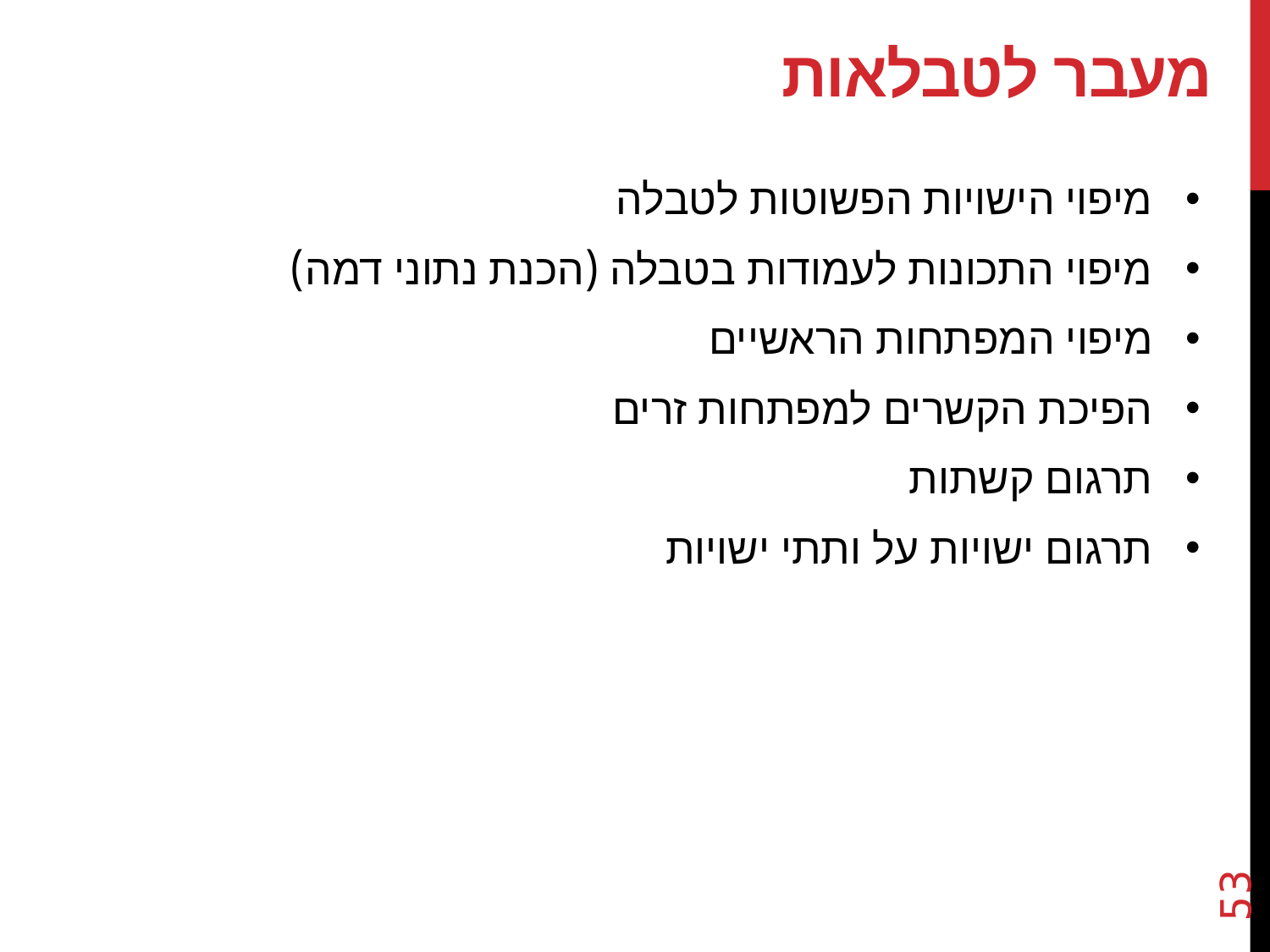

# מעבר לטבלאות
מיפוי הישויות הפשוטות לטבלה
מיפוי התכונות לעמודות בטבלה (הכנת נתוני דמה)
מיפוי המפתחות הראשיים
הפיכת הקשרים למפתחות זרים
תרגום קשתות
תרגום ישויות על ותתי ישויות

53